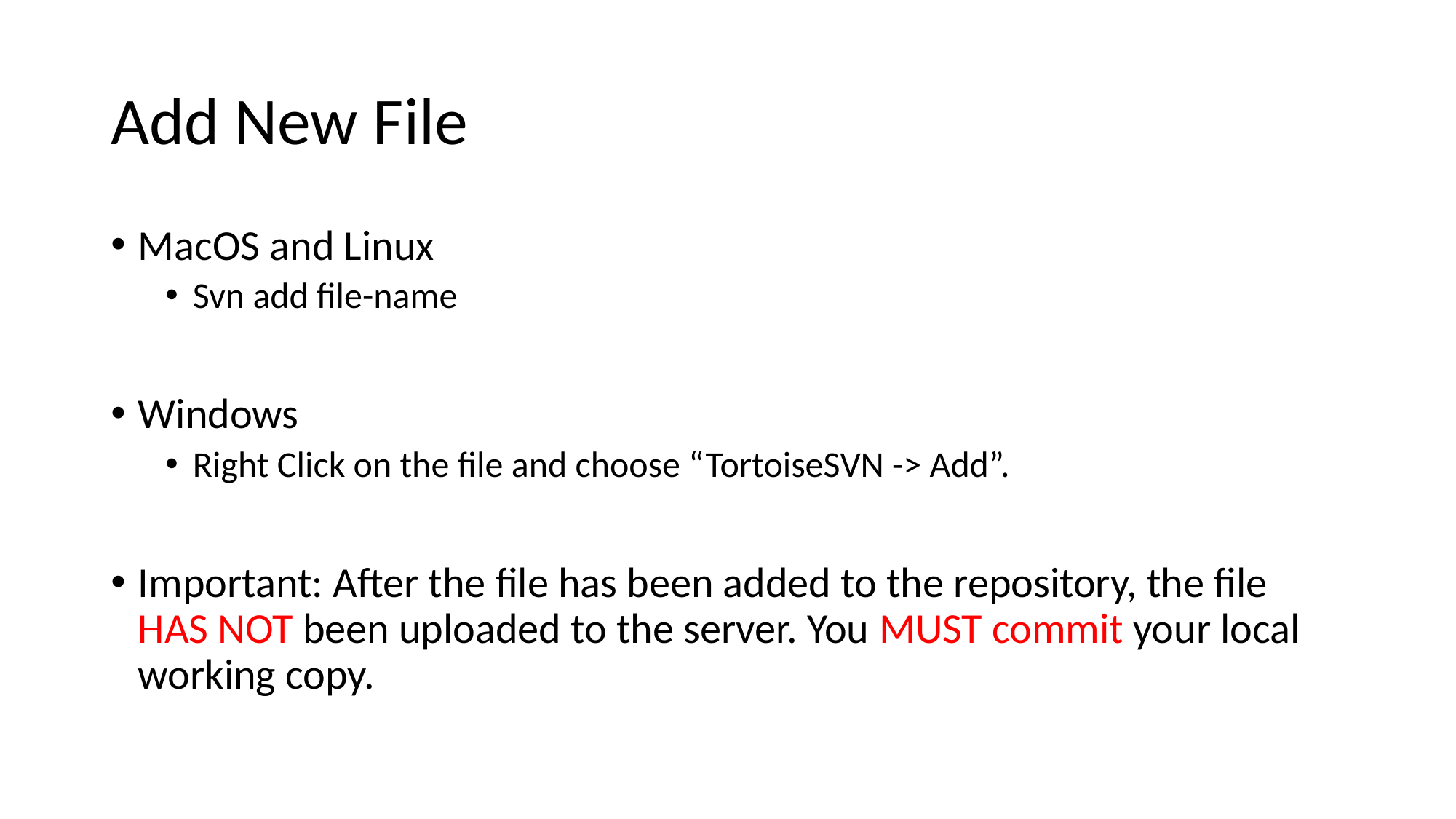

# Add New File
MacOS and Linux
Svn add file-name

Windows
Right Click on the file and choose “TortoiseSVN -> Add”.

Important: After the file has been added to the repository, the file HAS NOT been uploaded to the server. You MUST commit your local working copy.